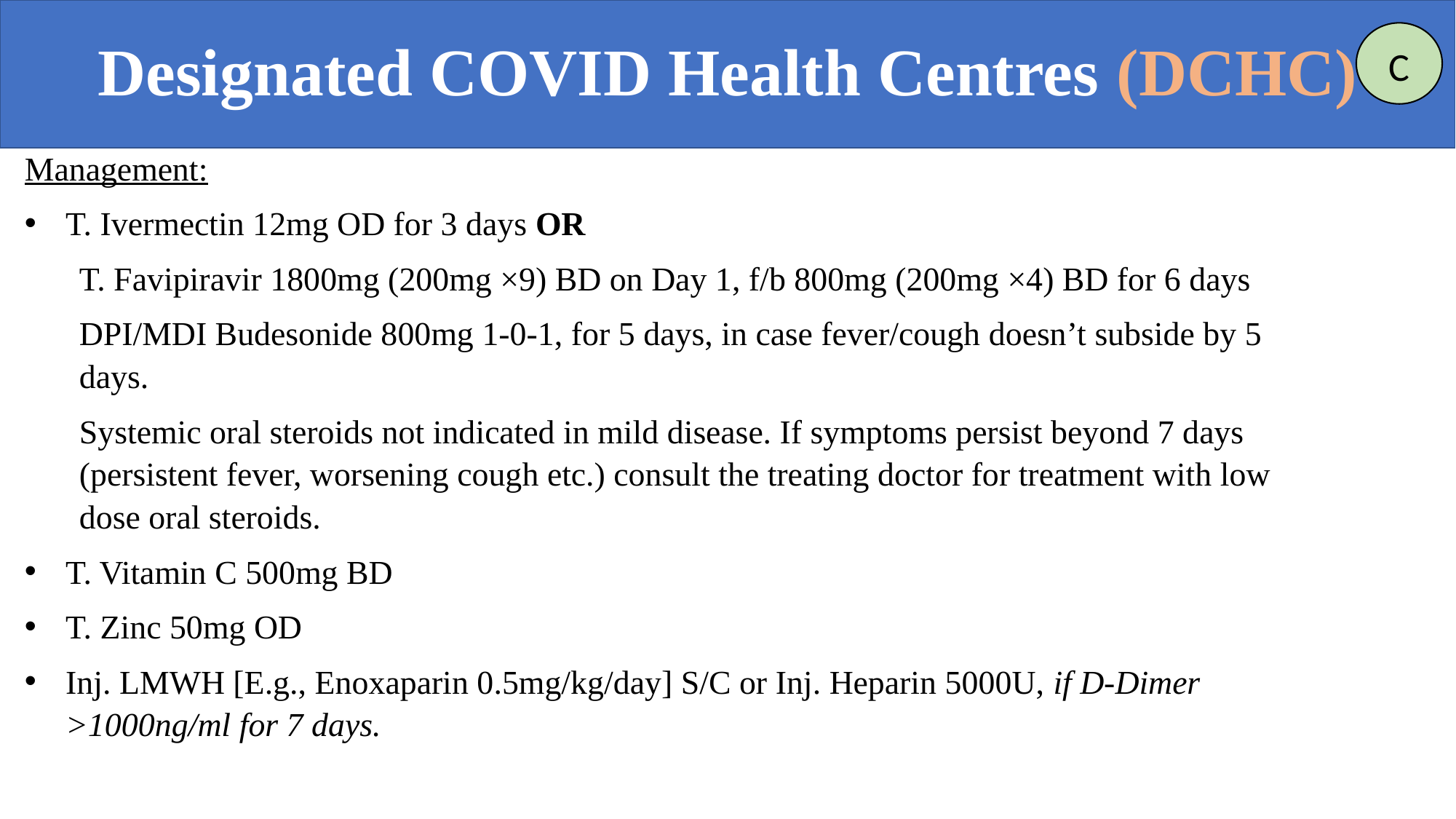

Designated COVID Health Centres (DCHC)
C
Management:
T. Ivermectin 12mg OD for 3 days OR
T. Favipiravir 1800mg (200mg ×9) BD on Day 1, f/b 800mg (200mg ×4) BD for 6 days
DPI/MDI Budesonide 800mg 1-0-1, for 5 days, in case fever/cough doesn’t subside by 5 days.
Systemic oral steroids not indicated in mild disease. If symptoms persist beyond 7 days (persistent fever, worsening cough etc.) consult the treating doctor for treatment with low dose oral steroids.
T. Vitamin C 500mg BD
T. Zinc 50mg OD
Inj. LMWH [E.g., Enoxaparin 0.5mg/kg/day] S/C or Inj. Heparin 5000U, if D-Dimer >1000ng/ml for 7 days.